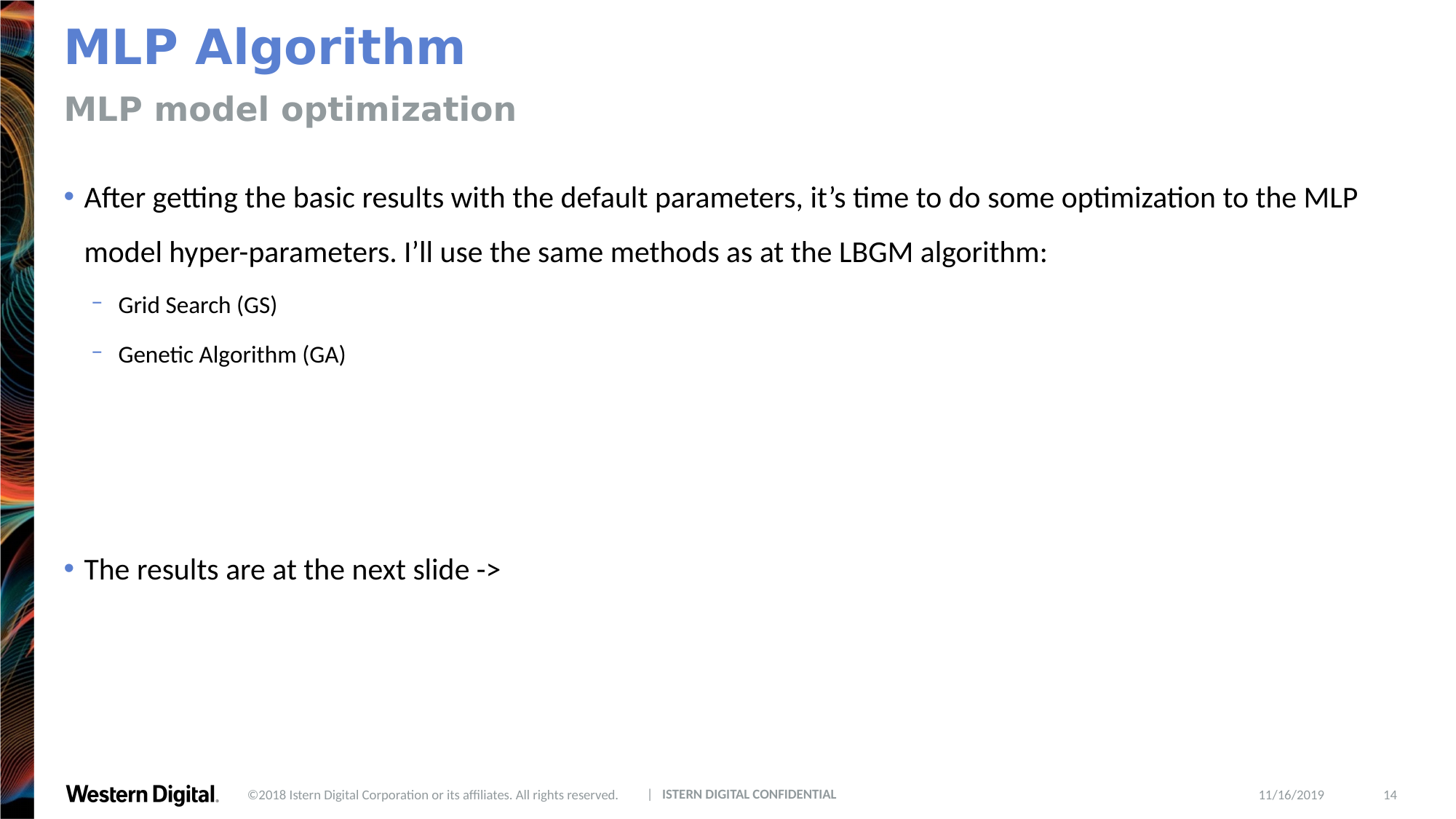

# MLP Algorithm
MLP model optimization
After getting the basic results with the default parameters, it’s time to do some optimization to the MLP model hyper-parameters. I’ll use the same methods as at the LBGM algorithm:
Grid Search (GS)
Genetic Algorithm (GA)

The results are at the next slide ->